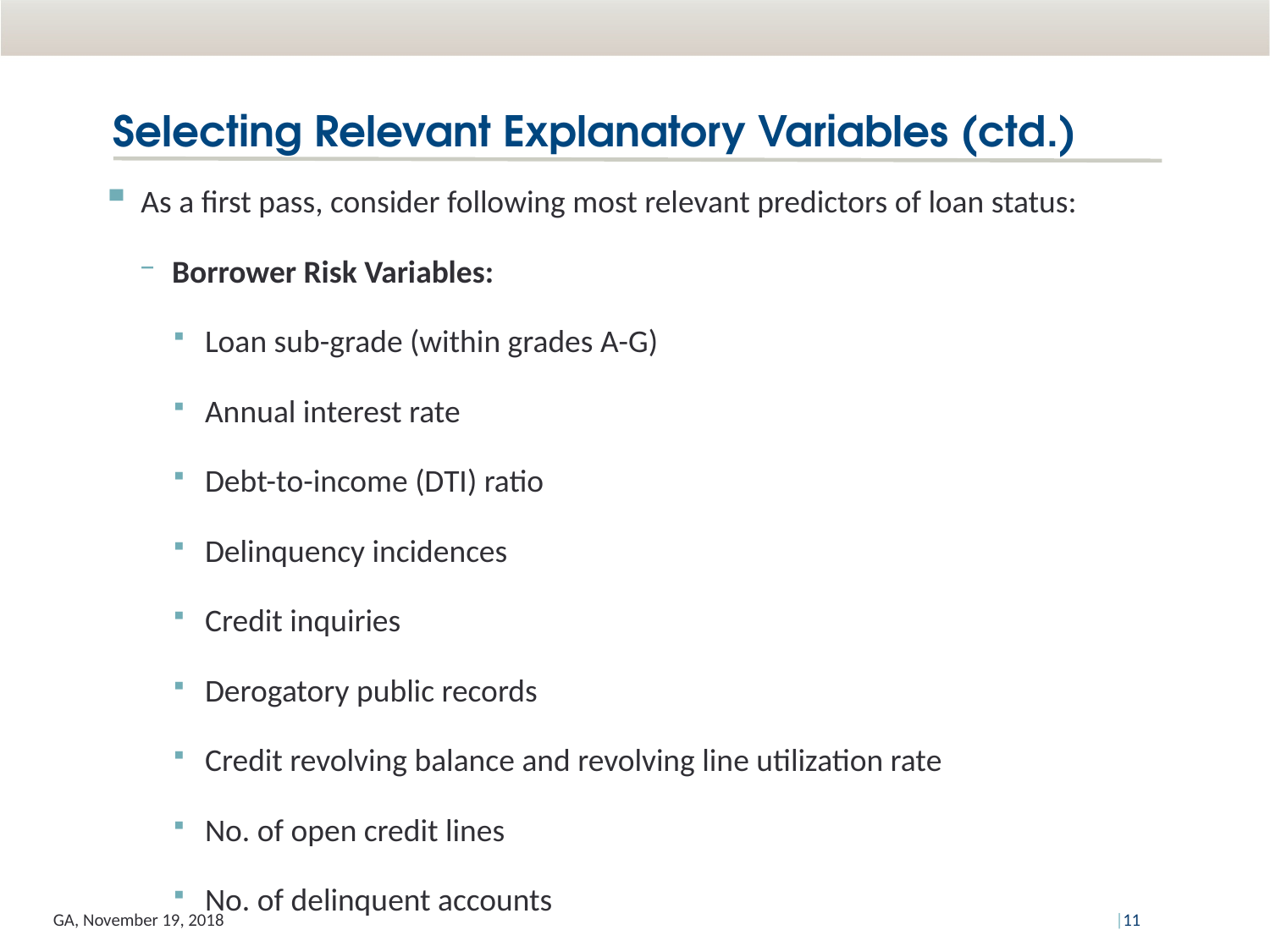

# Selecting Relevant Explanatory Variables (ctd.)
As a first pass, consider following most relevant predictors of loan status:
Borrower Risk Variables:
Loan sub-grade (within grades A-G)
Annual interest rate
Debt-to-income (DTI) ratio
Delinquency incidences
Credit inquiries
Derogatory public records
Credit revolving balance and revolving line utilization rate
No. of open credit lines
No. of delinquent accounts